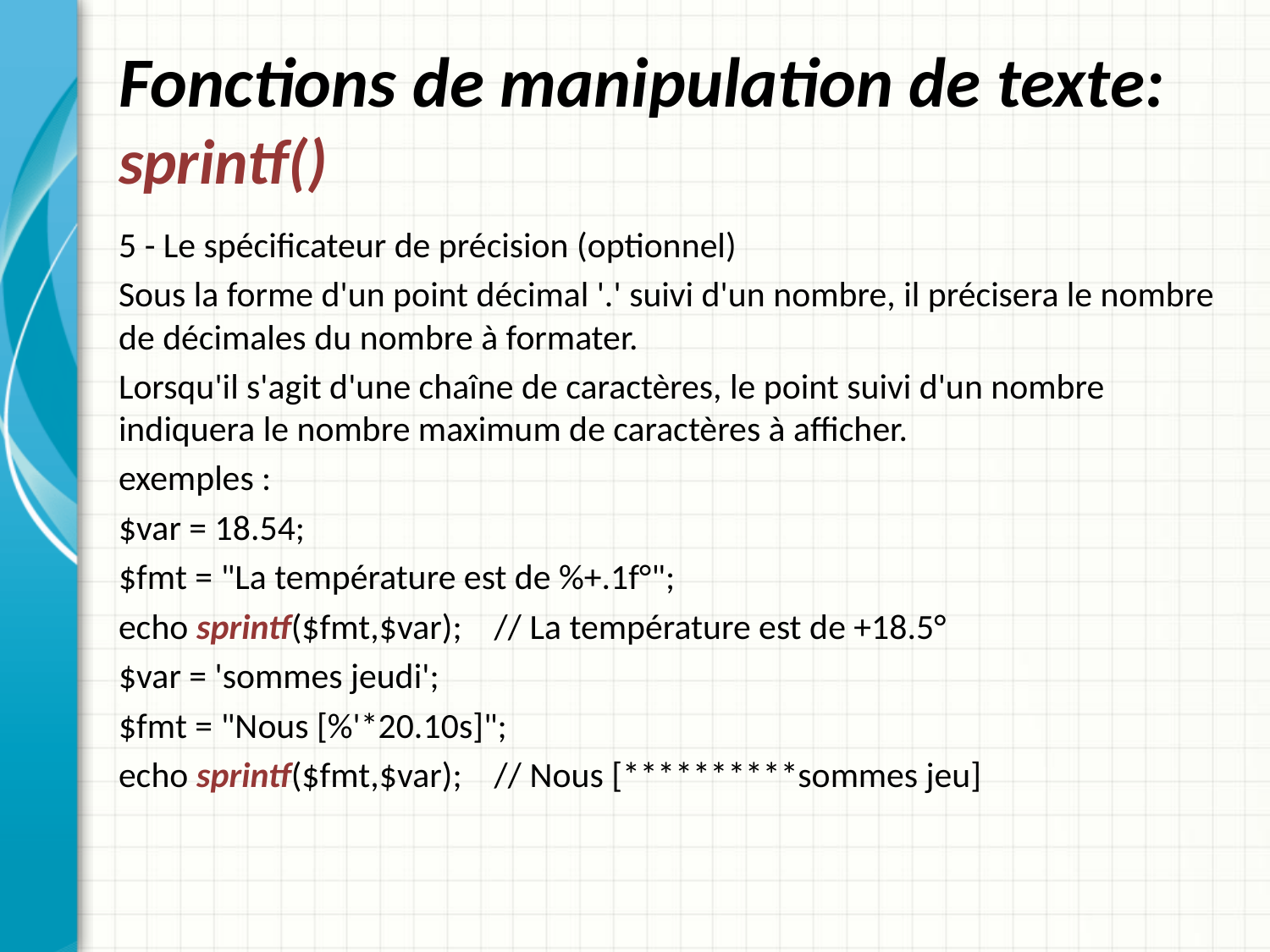

# Fonctions de manipulation de texte: sprintf()
5 - Le spécificateur de précision (optionnel)
Sous la forme d'un point décimal '.' suivi d'un nombre, il précisera le nombre de décimales du nombre à formater.
Lorsqu'il s'agit d'une chaîne de caractères, le point suivi d'un nombre indiquera le nombre maximum de caractères à afficher.
exemples :
$var = 18.54;
$fmt = "La température est de %+.1f°";
echo sprintf($fmt,$var);    // La température est de +18.5°
$var = 'sommes jeudi';
$fmt = "Nous [%'*20.10s]";
echo sprintf($fmt,$var);    // Nous [**********sommes jeu]